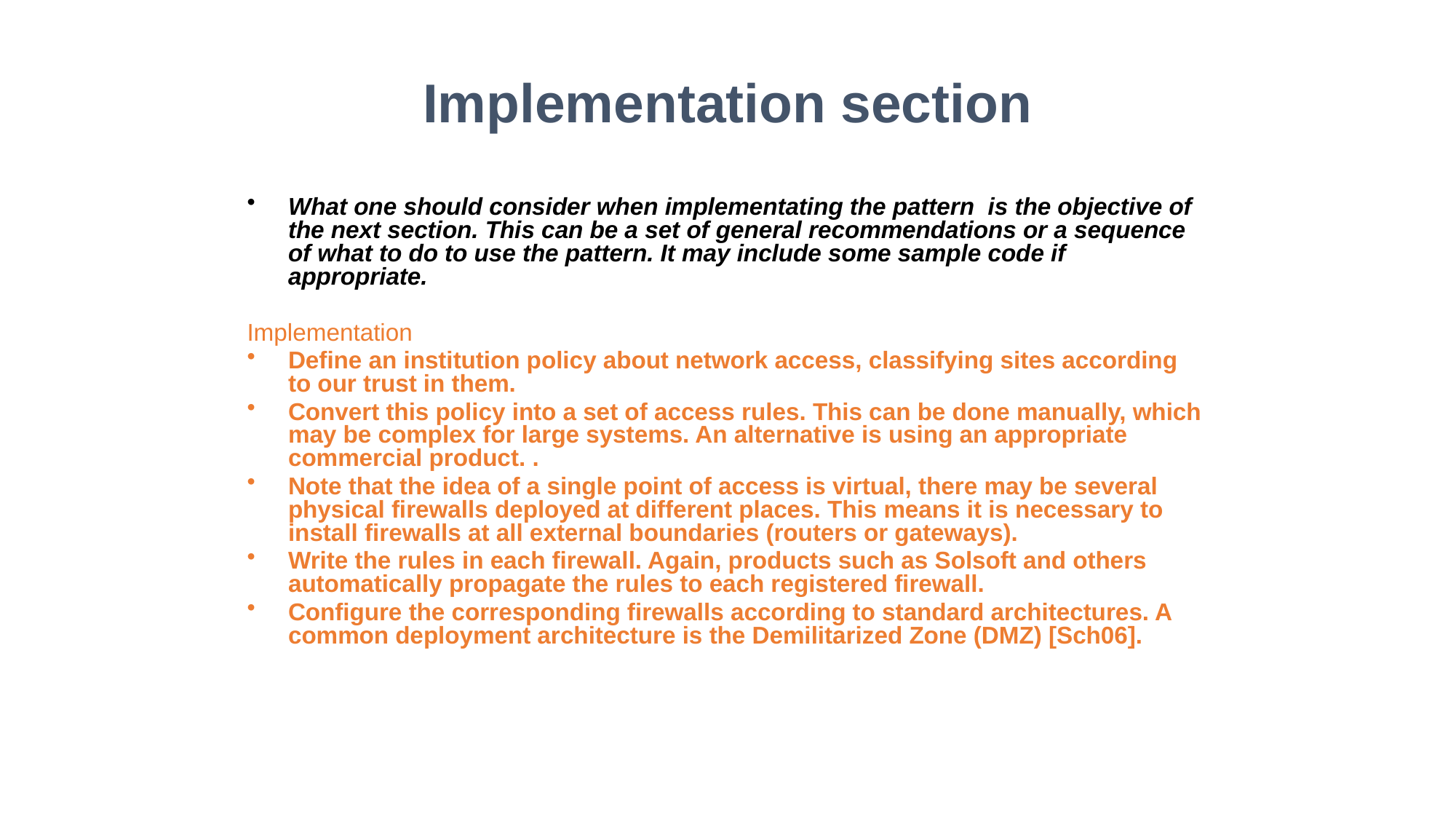

Implementation section
What one should consider when implementating the pattern  is the objective of the next section. This can be a set of general recommendations or a sequence of what to do to use the pattern. It may include some sample code if appropriate.

Implementation
Define an institution policy about network access, classifying sites according to our trust in them.
Convert this policy into a set of access rules. This can be done manually, which may be complex for large systems. An alternative is using an appropriate commercial product. .
Note that the idea of a single point of access is virtual, there may be several physical firewalls deployed at different places. This means it is necessary to install firewalls at all external boundaries (routers or gateways).
Write the rules in each firewall. Again, products such as Solsoft and others automatically propagate the rules to each registered firewall.
Configure the corresponding firewalls according to standard architectures. A common deployment architecture is the Demilitarized Zone (DMZ) [Sch06].